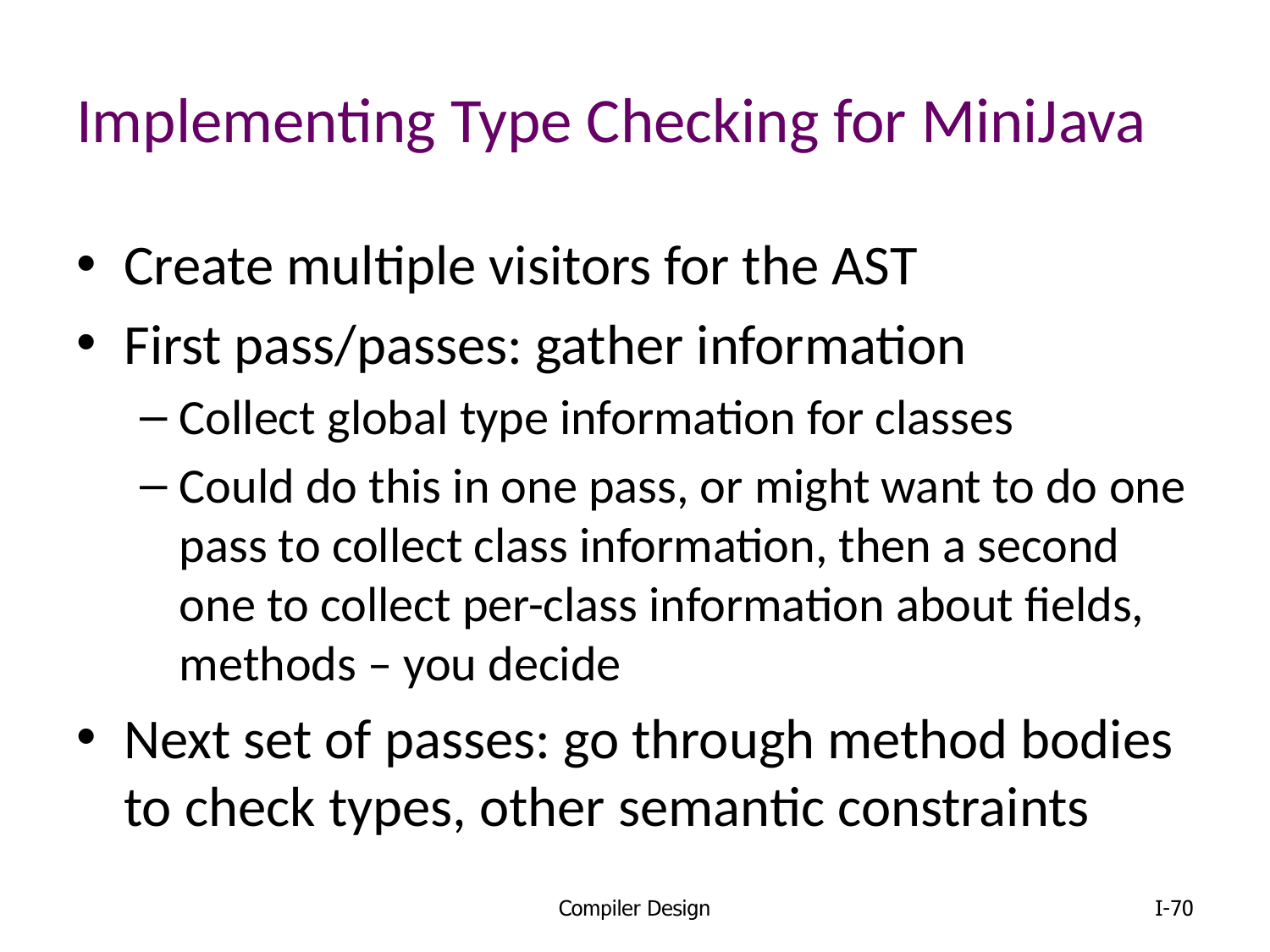

# Implementing Type Checking for MiniJava
Create multiple visitors for the AST
First pass/passes: gather information
Collect global type information for classes
Could do this in one pass, or might want to do one pass to collect class information, then a second one to collect per-class information about fields, methods – you decide
Next set of passes: go through method bodies to check types, other semantic constraints
Compiler Design
I-70